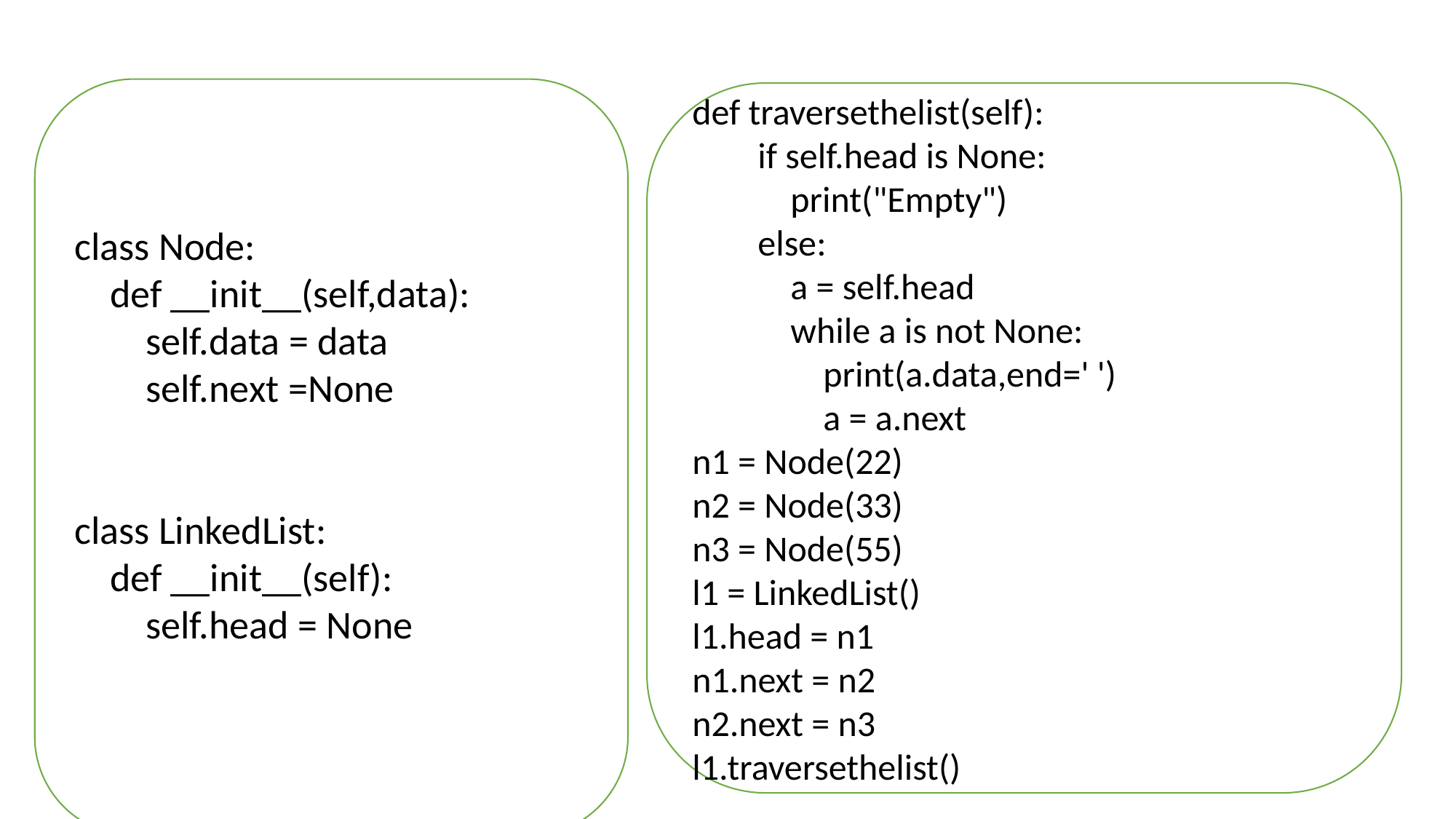

#
class Node:
    def __init__(self,data):
        self.data = data
        self.next =None

class LinkedList:
    def __init__(self):
        self.head = None

def traversethelist(self):
        if self.head is None:
            print("Empty")
        else:
            a = self.head
            while a is not None:
                print(a.data,end=' ')
                a = a.next
n1 = Node(22)
n2 = Node(33)
n3 = Node(55)
l1 = LinkedList()
l1.head = n1
n1.next = n2
n2.next = n3
l1.traversethelist()